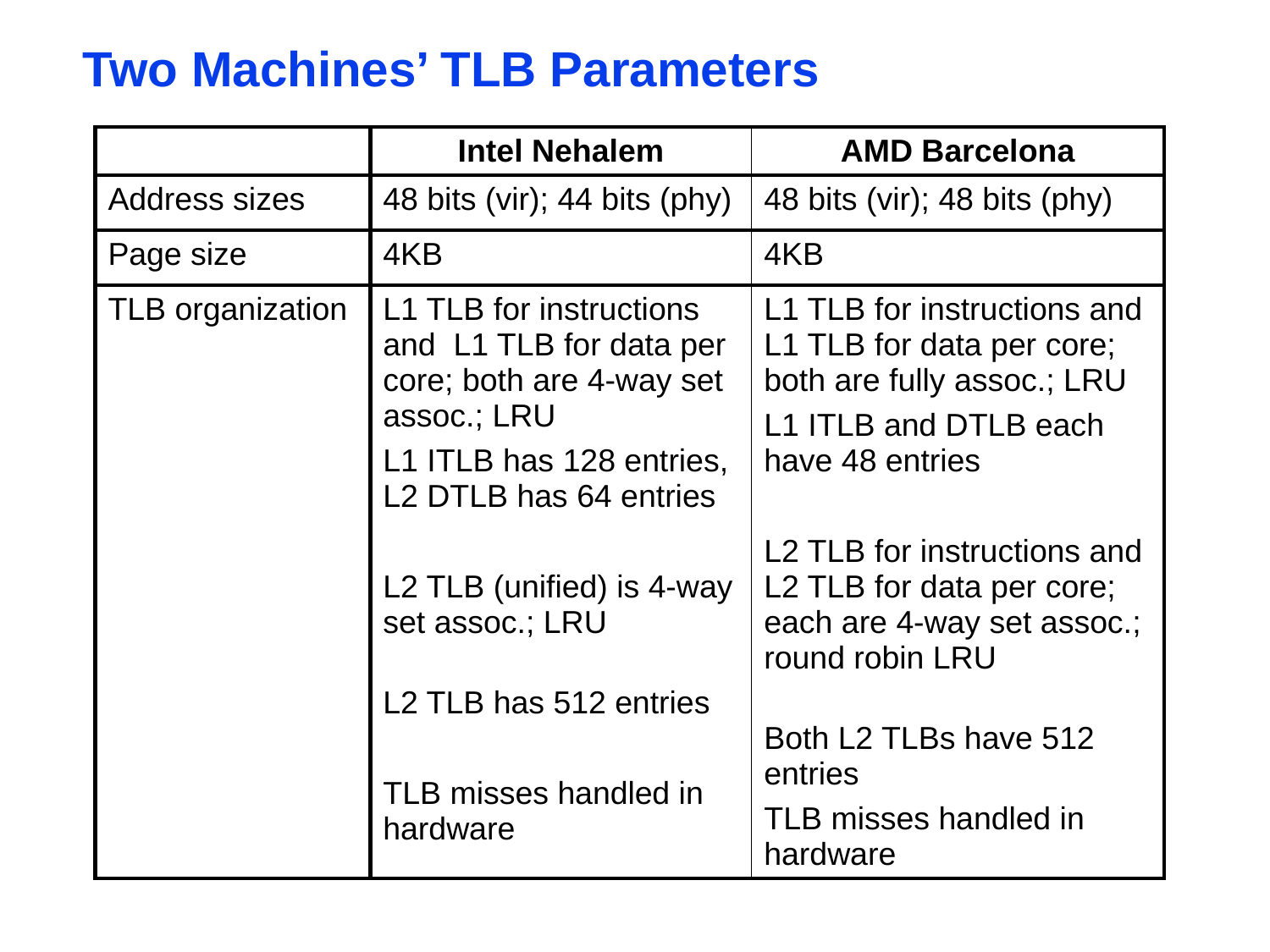

# Two Machines’ TLB Parameters
|  | Intel Nehalem | AMD Barcelona |
| --- | --- | --- |
| Address sizes | 48 bits (vir); 44 bits (phy) | 48 bits (vir); 48 bits (phy) |
| Page size | 4KB | 4KB |
| TLB organization | L1 TLB for instructions and L1 TLB for data per core; both are 4-way set assoc.; LRU L1 ITLB has 128 entries, L2 DTLB has 64 entries L2 TLB (unified) is 4-way set assoc.; LRU L2 TLB has 512 entries TLB misses handled in hardware | L1 TLB for instructions and L1 TLB for data per core; both are fully assoc.; LRU L1 ITLB and DTLB each have 48 entries L2 TLB for instructions and L2 TLB for data per core; each are 4-way set assoc.; round robin LRU Both L2 TLBs have 512 entries TLB misses handled in hardware |